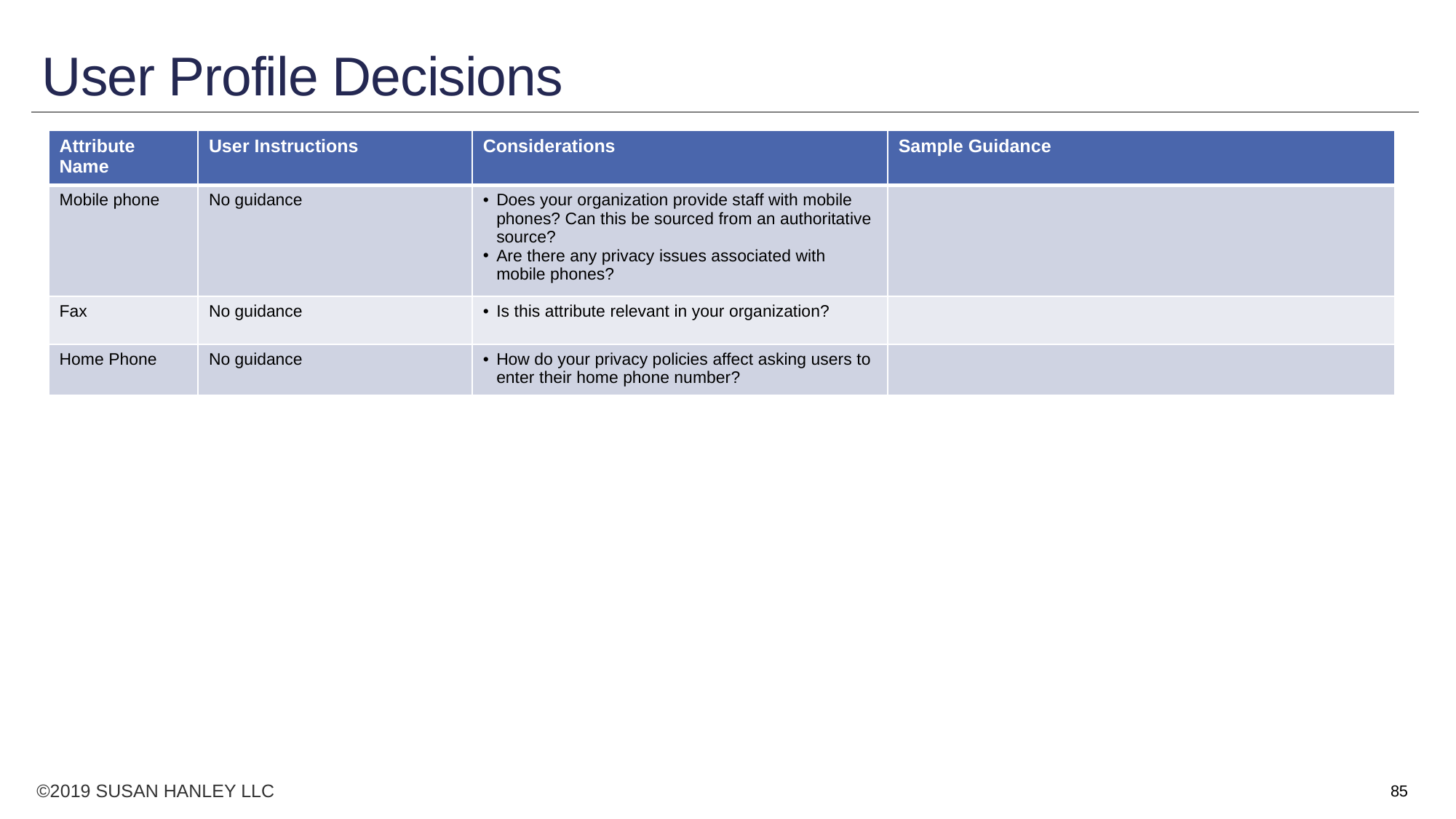

# User Profile Decisions
| Attribute Name | User Instructions | Considerations | Sample Guidance |
| --- | --- | --- | --- |
| Mobile phone | No guidance | Does your organization provide staff with mobile phones? Can this be sourced from an authoritative source? Are there any privacy issues associated with mobile phones? |  |
| Fax | No guidance | Is this attribute relevant in your organization? |  |
| Home Phone | No guidance | How do your privacy policies affect asking users to enter their home phone number? |  |
85